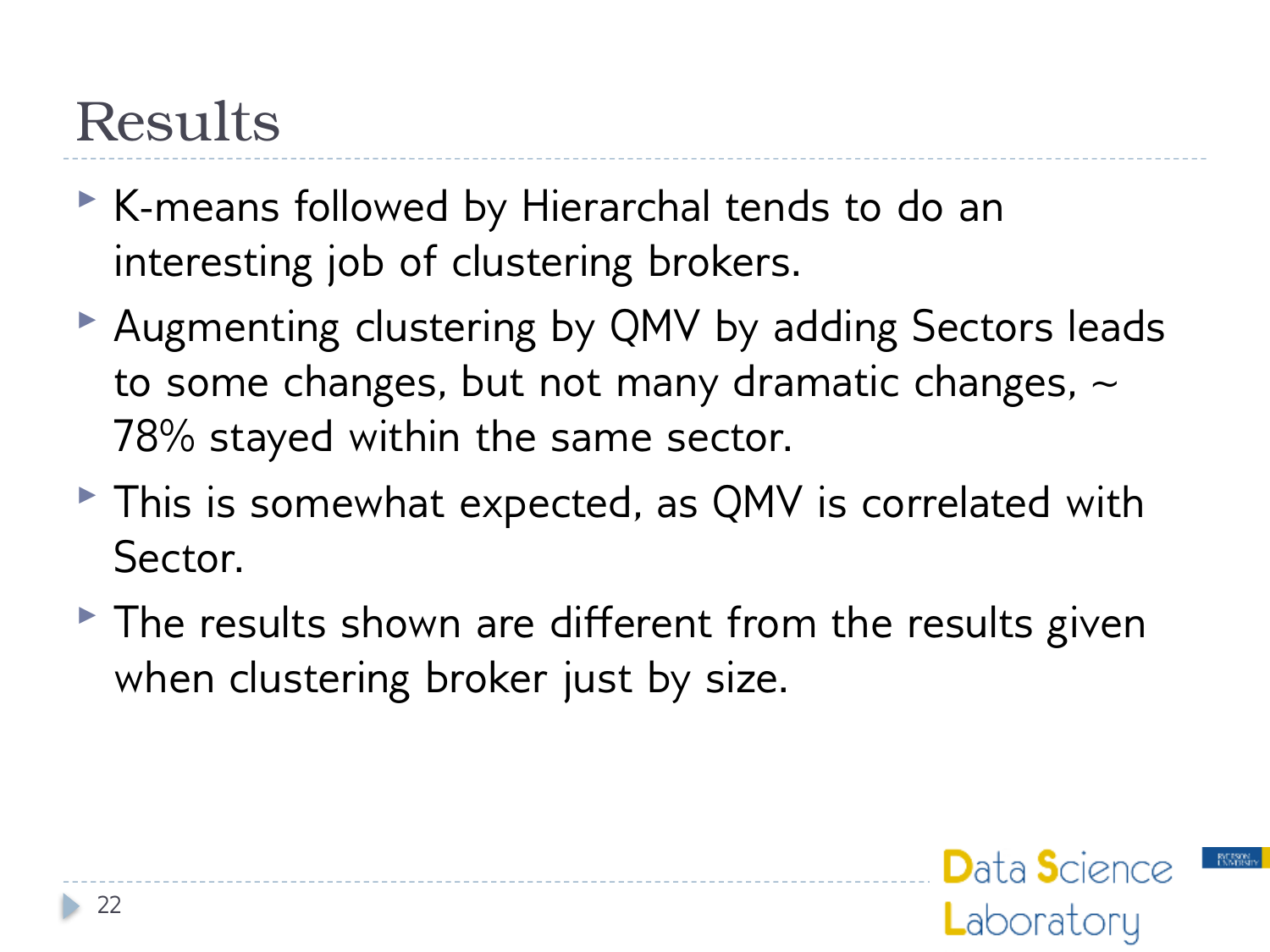

# Results
K-means followed by Hierarchal tends to do an interesting job of clustering brokers.
Augmenting clustering by QMV by adding Sectors leads to some changes, but not many dramatic changes, ~ 78% stayed within the same sector.
This is somewhat expected, as QMV is correlated with Sector.
The results shown are different from the results given when clustering broker just by size.
22